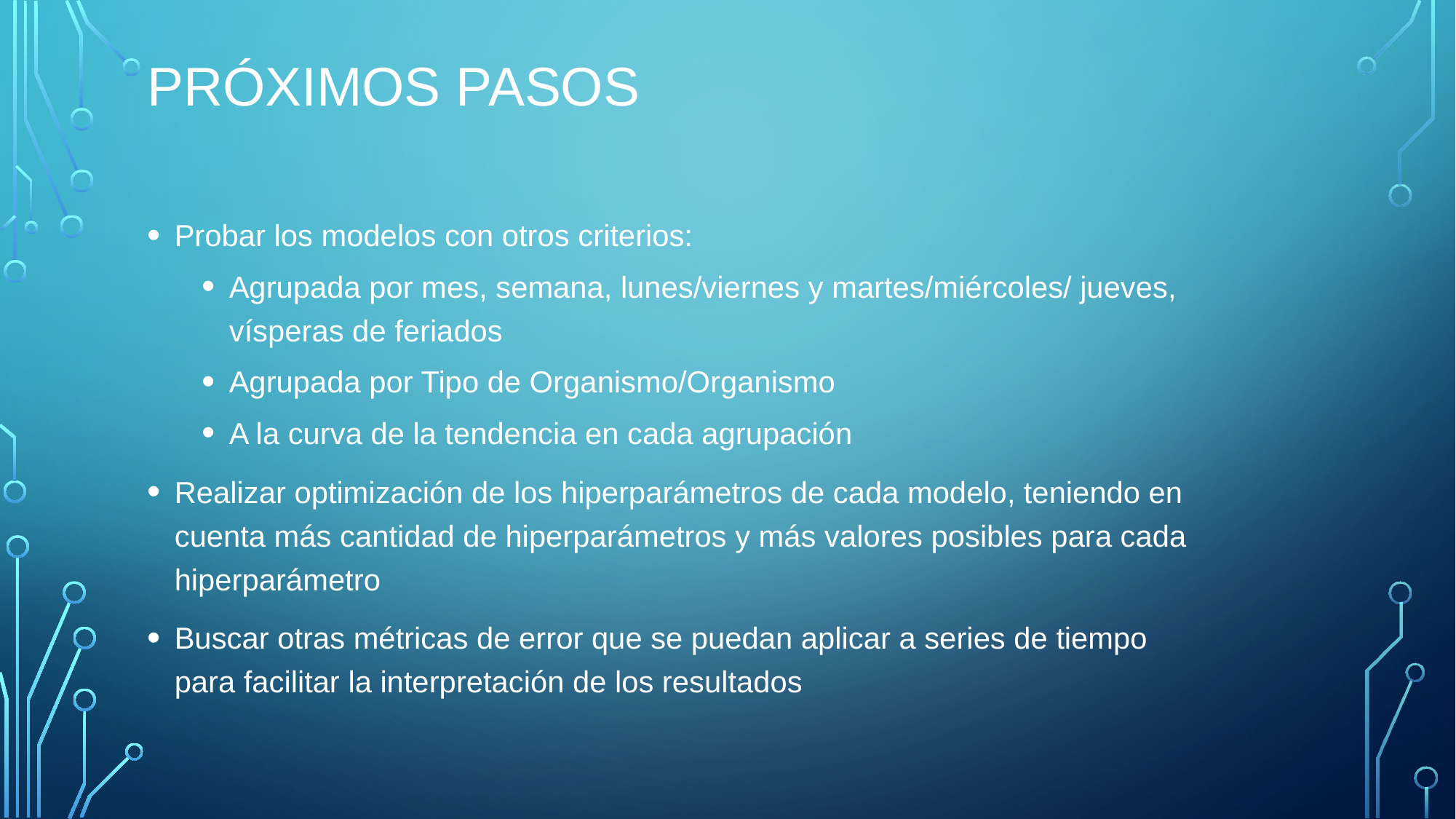

# Próximos pasos
Probar los modelos con otros criterios:
Agrupada por mes, semana, lunes/viernes y martes/miércoles/ jueves, vísperas de feriados
Agrupada por Tipo de Organismo/Organismo
A la curva de la tendencia en cada agrupación
Realizar optimización de los hiperparámetros de cada modelo, teniendo en cuenta más cantidad de hiperparámetros y más valores posibles para cada hiperparámetro
Buscar otras métricas de error que se puedan aplicar a series de tiempo para facilitar la interpretación de los resultados